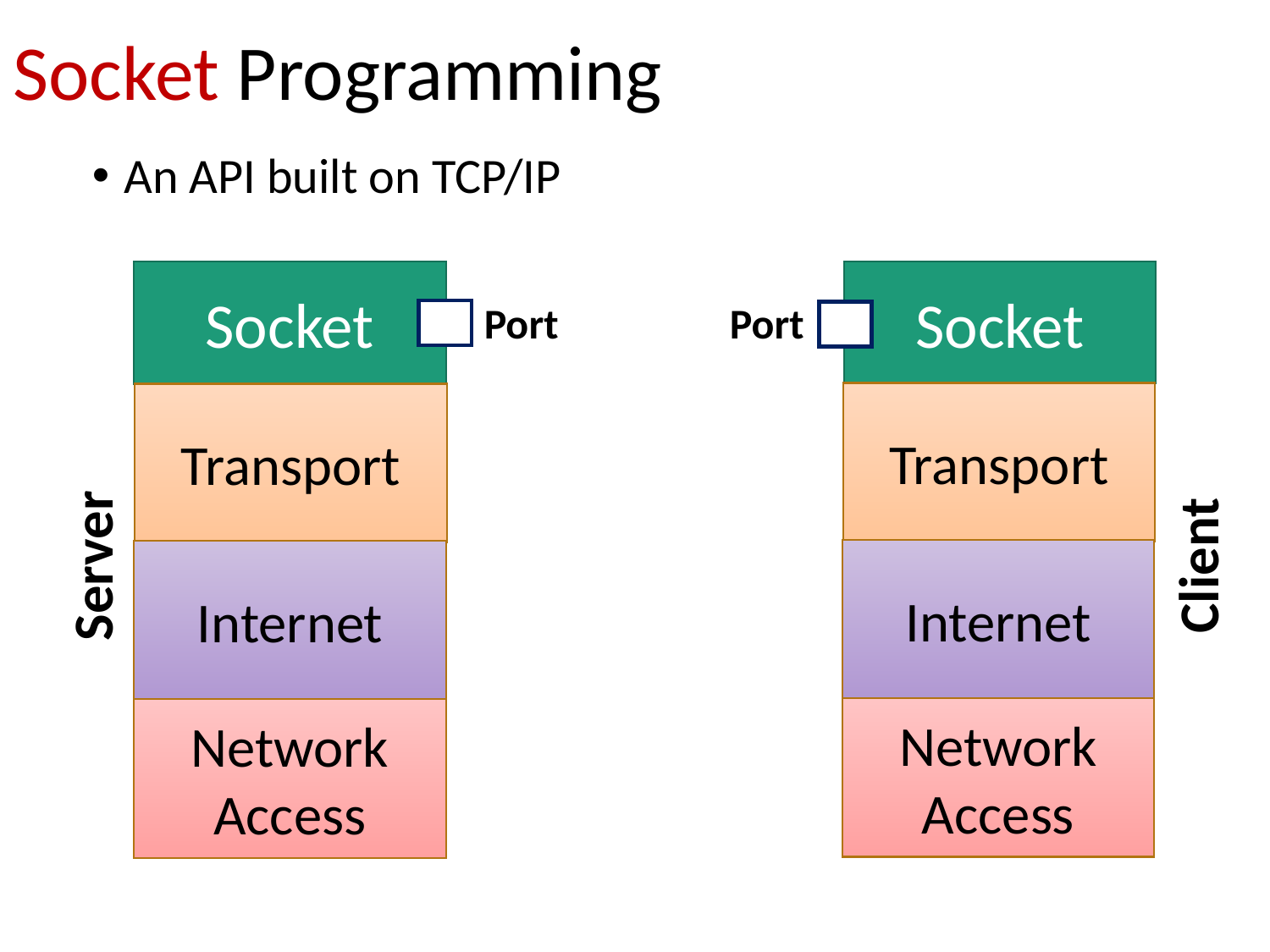

# Socket Programming
An API built on TCP/IP
Socket
Transport
Internet
Network Access
Client
Socket
Port

Port

Transport
Internet
Network Access
Server